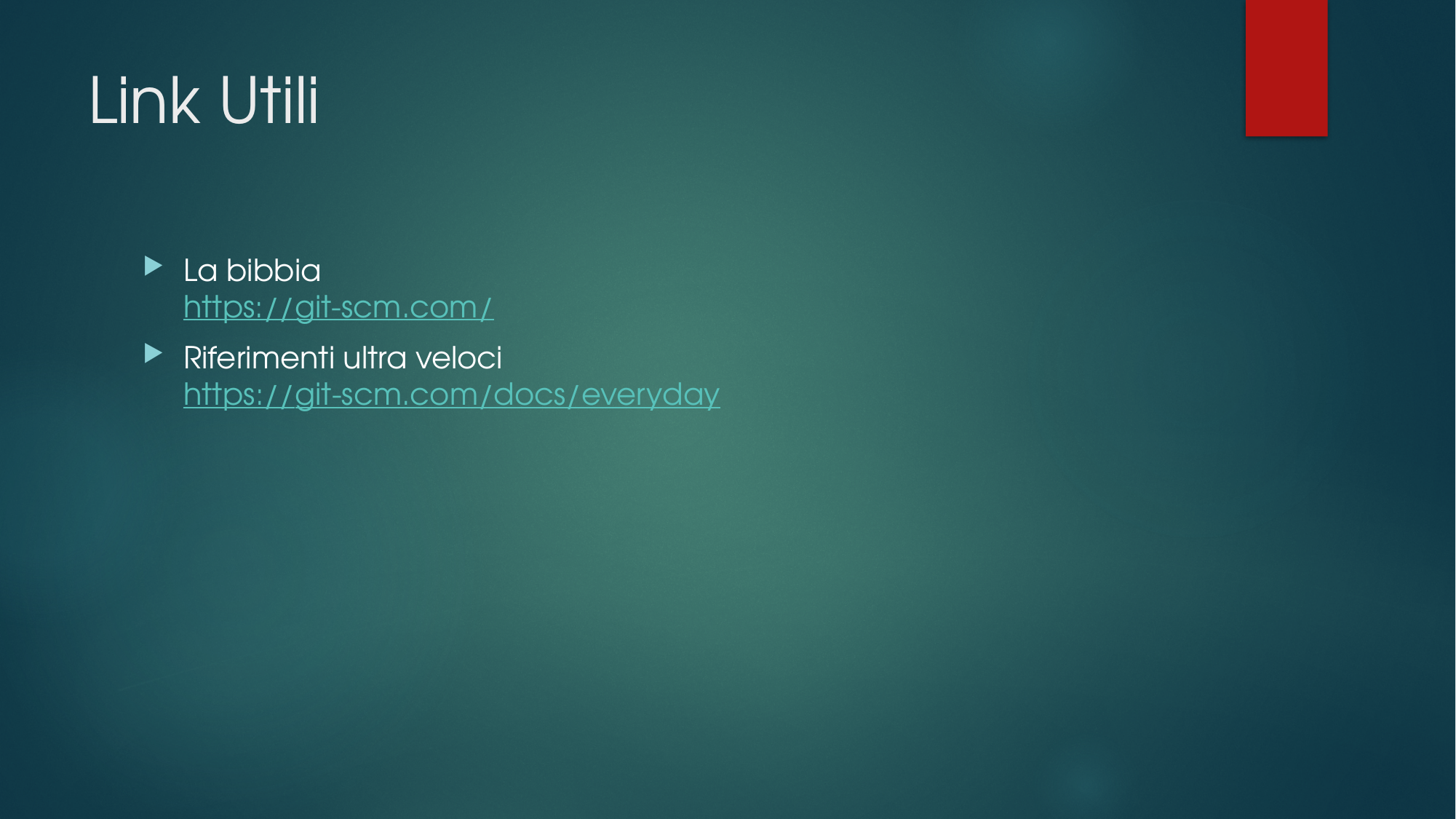

# Link Utili
La bibbia
https://git-scm.com/
Riferimenti ultra veloci
https://git-scm.com/docs/everyday